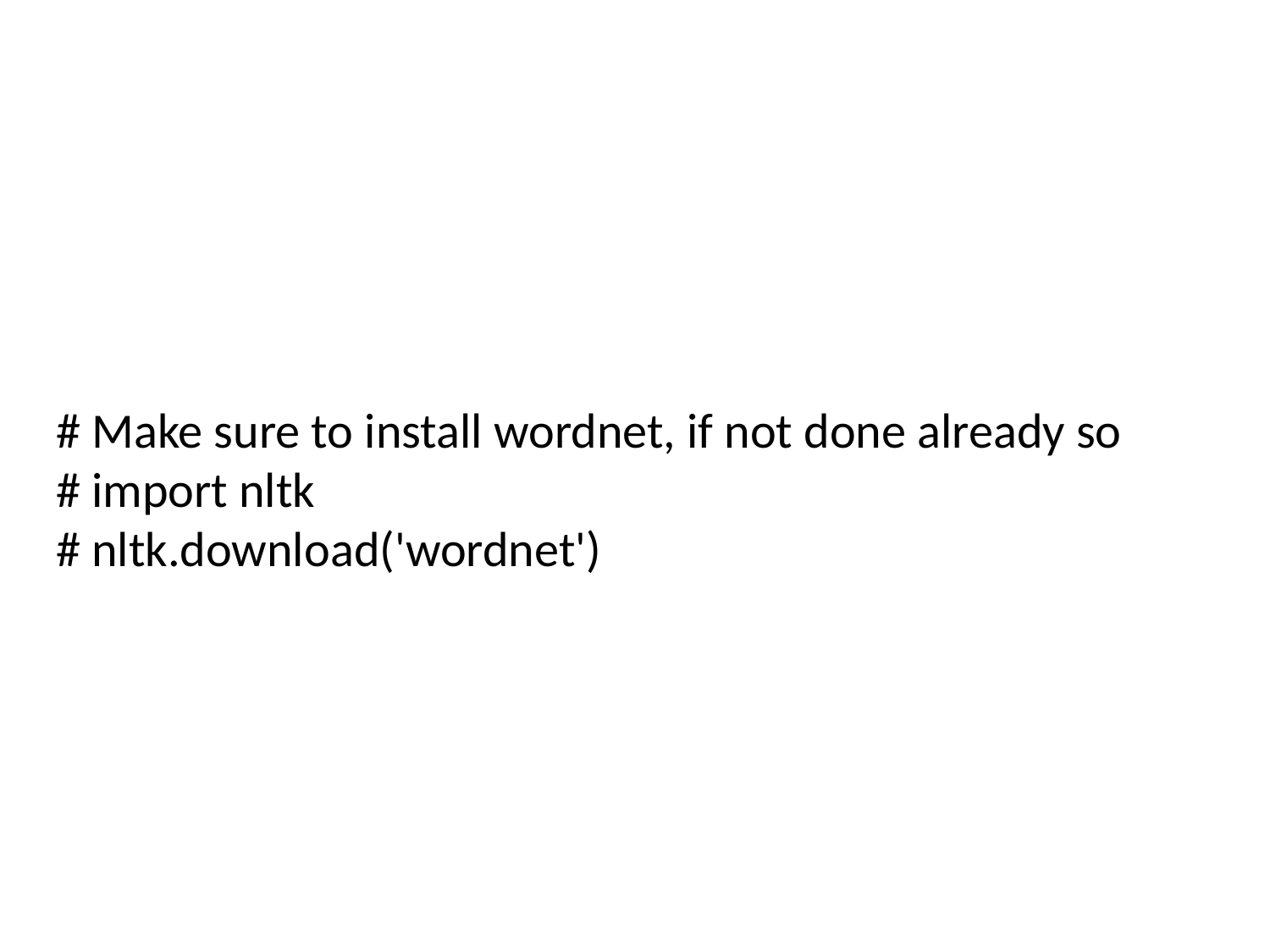

# Make sure to install wordnet, if not done already so
# import nltk
# nltk.download('wordnet')